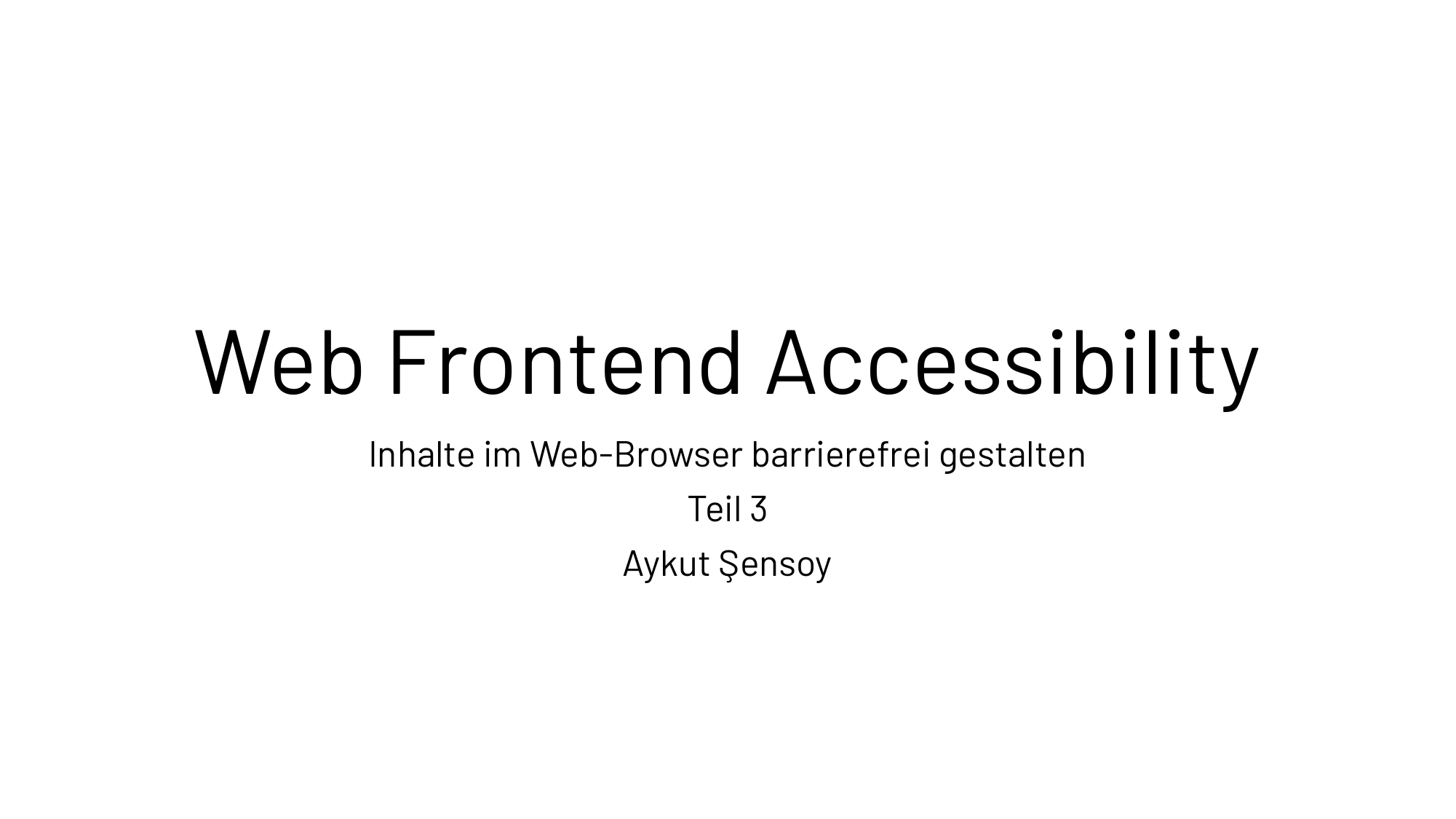

# Web Frontend Accessibility
Inhalte im Web-Browser barrierefrei gestalten
Teil 3
Aykut Şensoy